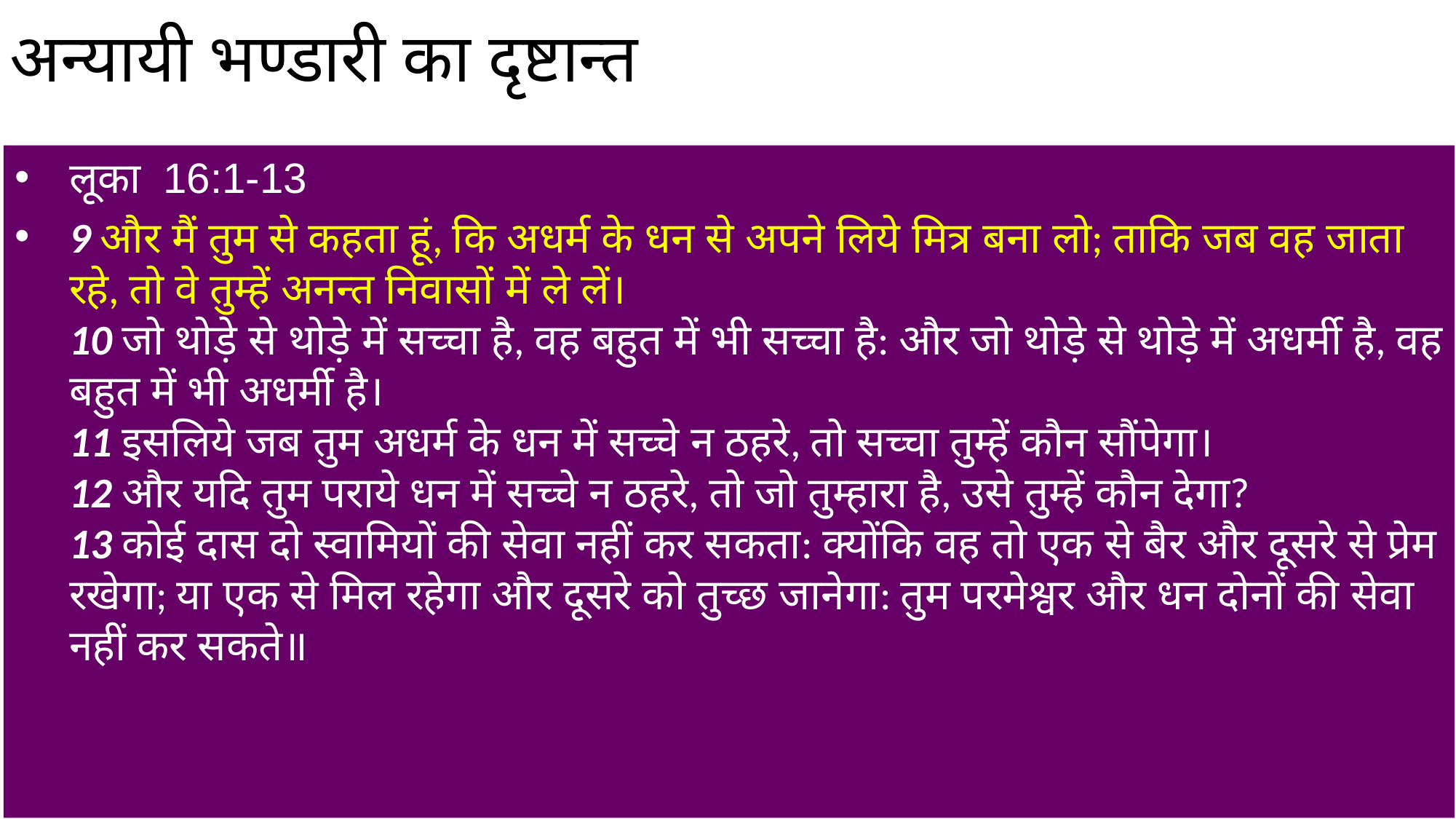

# अन्यायी भण्डारी का दृष्टान्त
लूका  16:1-13
9 और मैं तुम से कहता हूं, कि अधर्म के धन से अपने लिये मित्र बना लो; ताकि जब वह जाता रहे, तो वे तुम्हें अनन्त निवासों में ले लें।
10 जो थोड़े से थोड़े में सच्चा है, वह बहुत में भी सच्चा है: और जो थोड़े से थोड़े में अधर्मी है, वह बहुत में भी अधर्मी है।
11 इसलिये जब तुम अधर्म के धन में सच्चे न ठहरे, तो सच्चा तुम्हें कौन सौंपेगा।
12 और यदि तुम पराये धन में सच्चे न ठहरे, तो जो तुम्हारा है, उसे तुम्हें कौन देगा?
13 कोई दास दो स्वामियों की सेवा नहीं कर सकता: क्योंकि वह तो एक से बैर और दूसरे से प्रेम रखेगा; या एक से मिल रहेगा और दूसरे को तुच्छ जानेगा: तुम परमेश्वर और धन दोनों की सेवा नहीं कर सकते॥
4